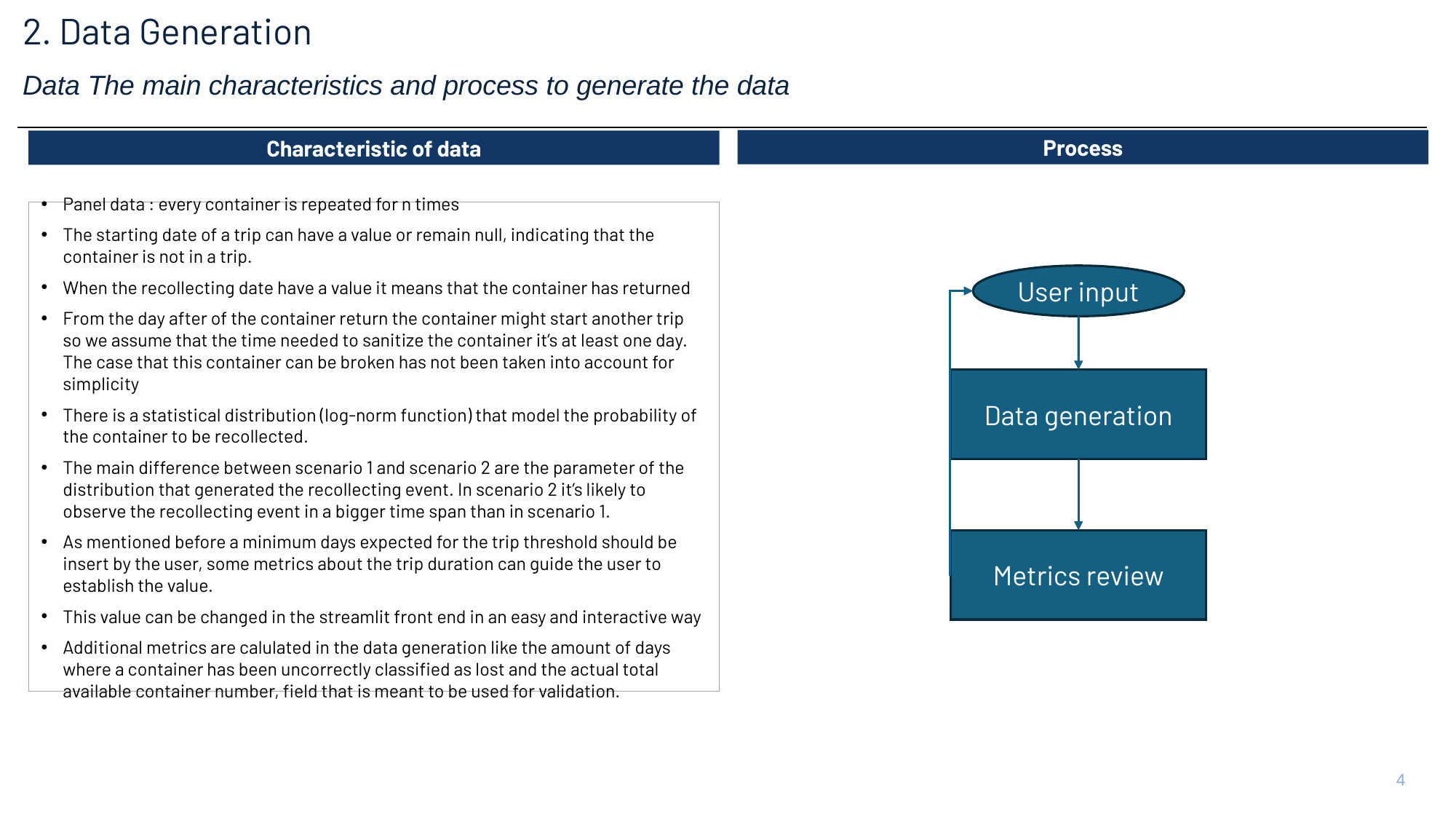

RGB: 12.35.64
RGB: 218.41.28
Transp. 10%
Transp. 10%
Transp. 20%
Transp. 20%
Transp. 30%
Transp. 30%
Transp. 40%
Transp. 40%

RGB: 143.170.220
RGB:
112.48.160
RGB:
180.199.231
RGB:
197.224.180
# 2. Data Generation
Data The main characteristics and process to generate the data
Process
Characteristic of data
Panel data : every container is repeated for n times
The starting date of a trip can have a value or remain null, indicating that the container is not in a trip.
When the recollecting date have a value it means that the container has returned
From the day after of the container return the container might start another trip so we assume that the time needed to sanitize the container it’s at least one day. The case that this container can be broken has not been taken into account for simplicity
There is a statistical distribution (log-norm function) that model the probability of the container to be recollected.
The main difference between scenario 1 and scenario 2 are the parameter of the distribution that generated the recollecting event. In scenario 2 it’s likely to observe the recollecting event in a bigger time span than in scenario 1.
As mentioned before a minimum days expected for the trip threshold should be insert by the user, some metrics about the trip duration can guide the user to establish the value.
This value can be changed in the streamlit front end in an easy and interactive way
Additional metrics are calulated in the data generation like the amount of days where a container has been uncorrectly classified as lost and the actual total available container number, field that is meant to be used for validation.
User input
Data generation
Metrics review